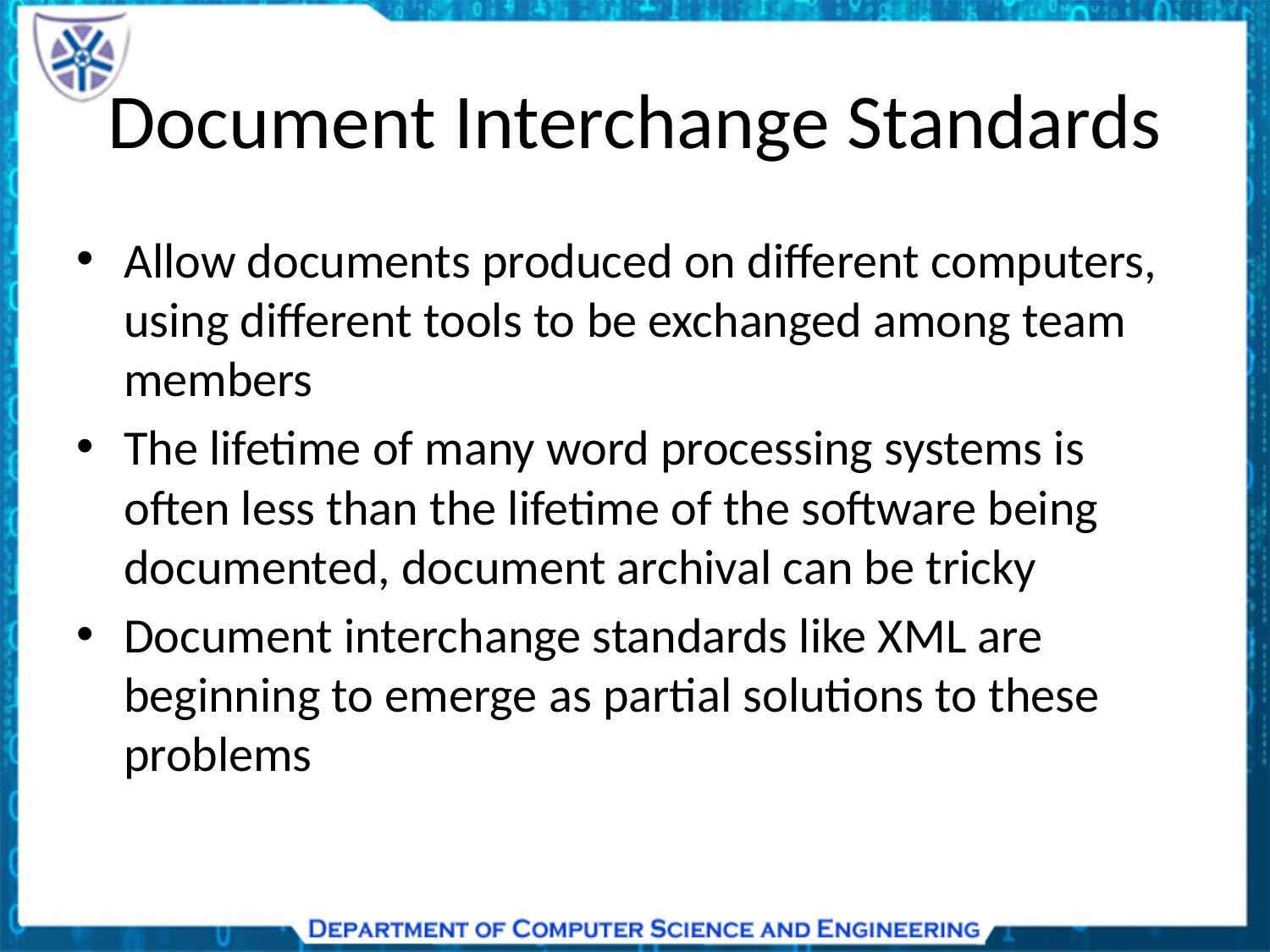

# Document Interchange Standards
Allow documents produced on different computers, using different tools to be exchanged among team members
The lifetime of many word processing systems is often less than the lifetime of the software being documented, document archival can be tricky
Document interchange standards like XML are beginning to emerge as partial solutions to these problems